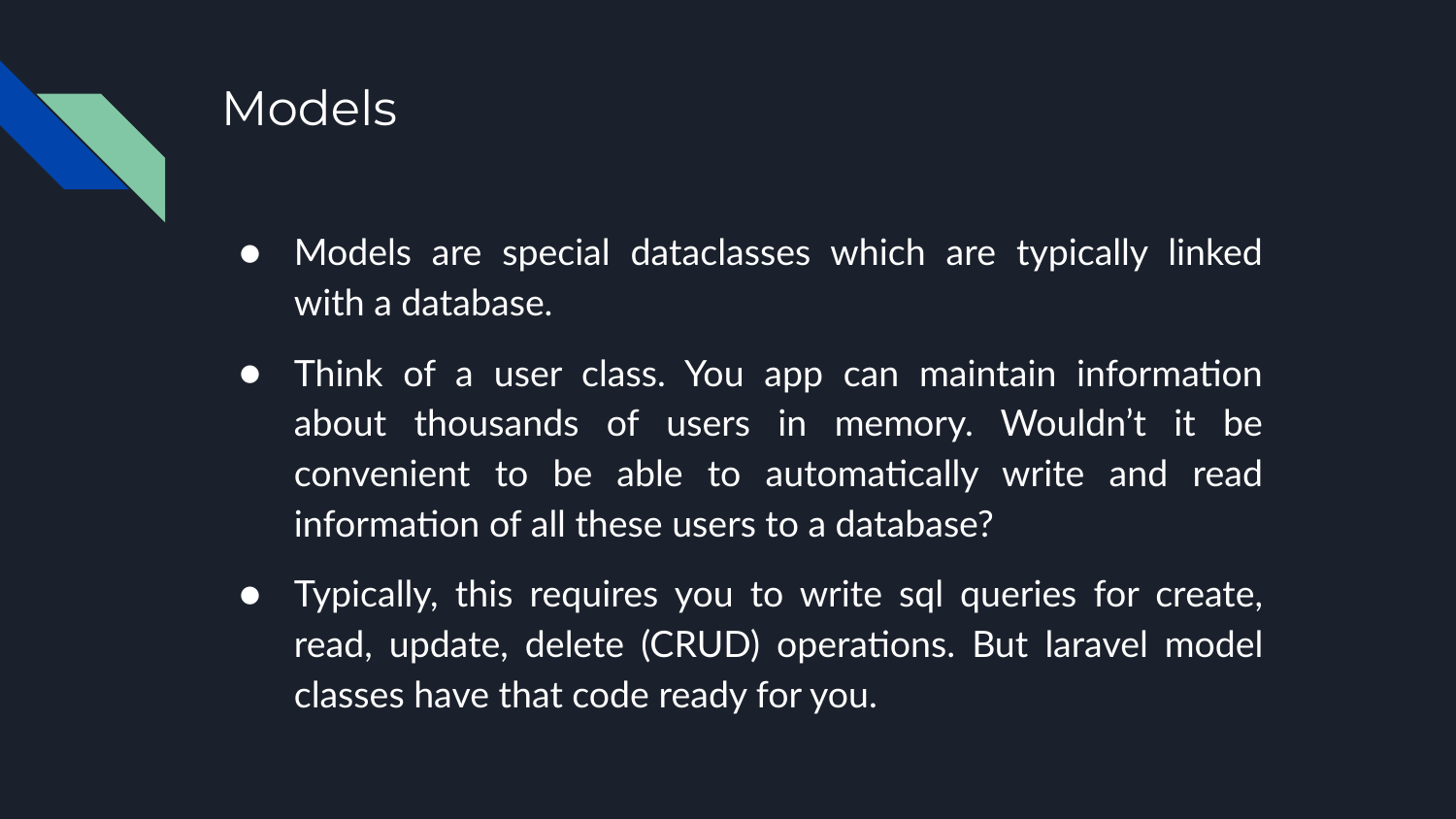

# Models
Models are special dataclasses which are typically linked with a database.
Think of a user class. You app can maintain information about thousands of users in memory. Wouldn’t it be convenient to be able to automatically write and read information of all these users to a database?
Typically, this requires you to write sql queries for create, read, update, delete (CRUD) operations. But laravel model classes have that code ready for you.